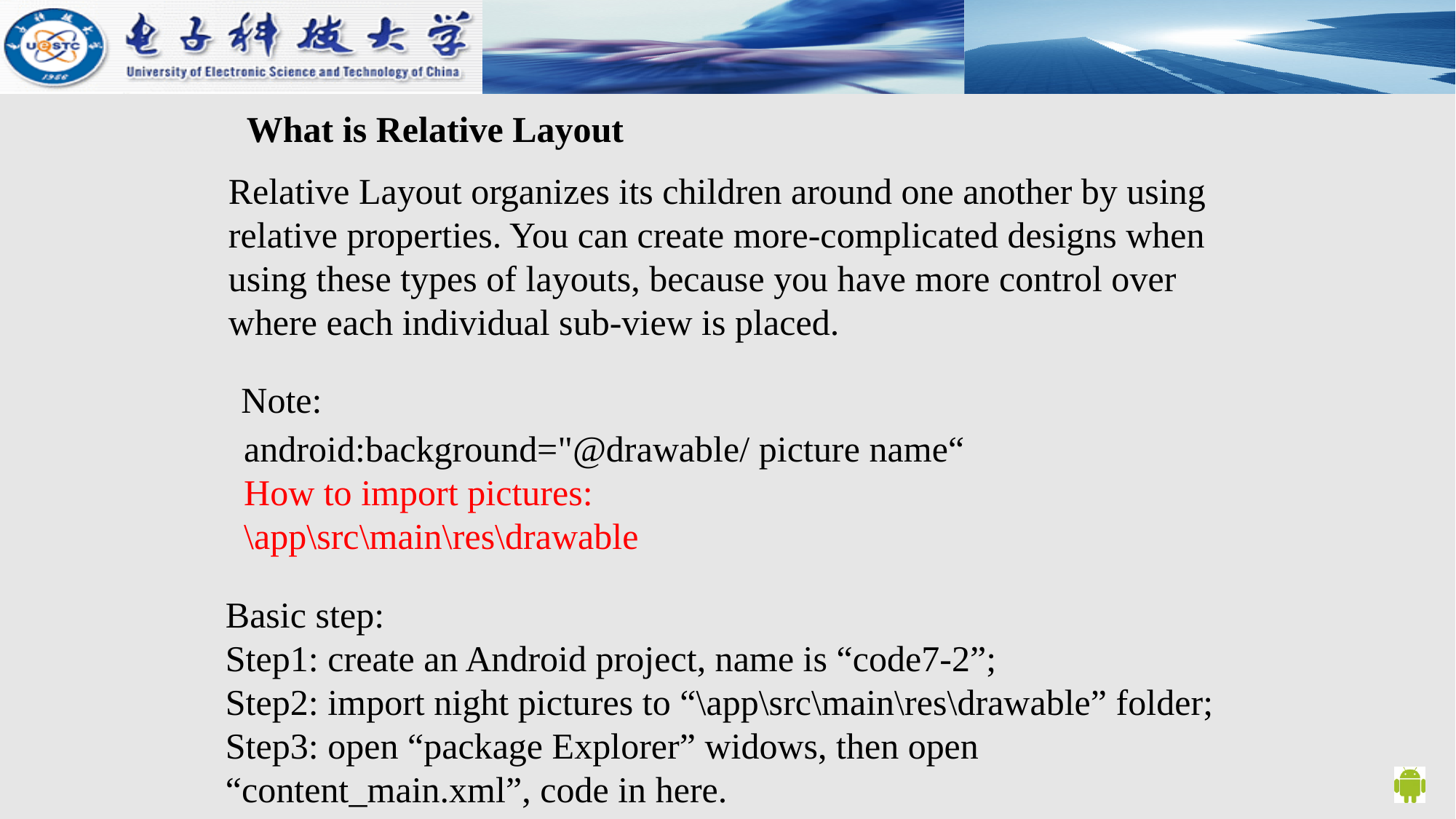

What is Relative Layout
Relative Layout organizes its children around one another by using relative properties. You can create more-complicated designs when using these types of layouts, because you have more control over where each individual sub-view is placed.
Note:
android:background="@drawable/ picture name“
How to import pictures:
\app\src\main\res\drawable
Basic step:
Step1: create an Android project, name is “code7-2”;
Step2: import night pictures to “\app\src\main\res\drawable” folder;
Step3: open “package Explorer” widows, then open “content_main.xml”, code in here.